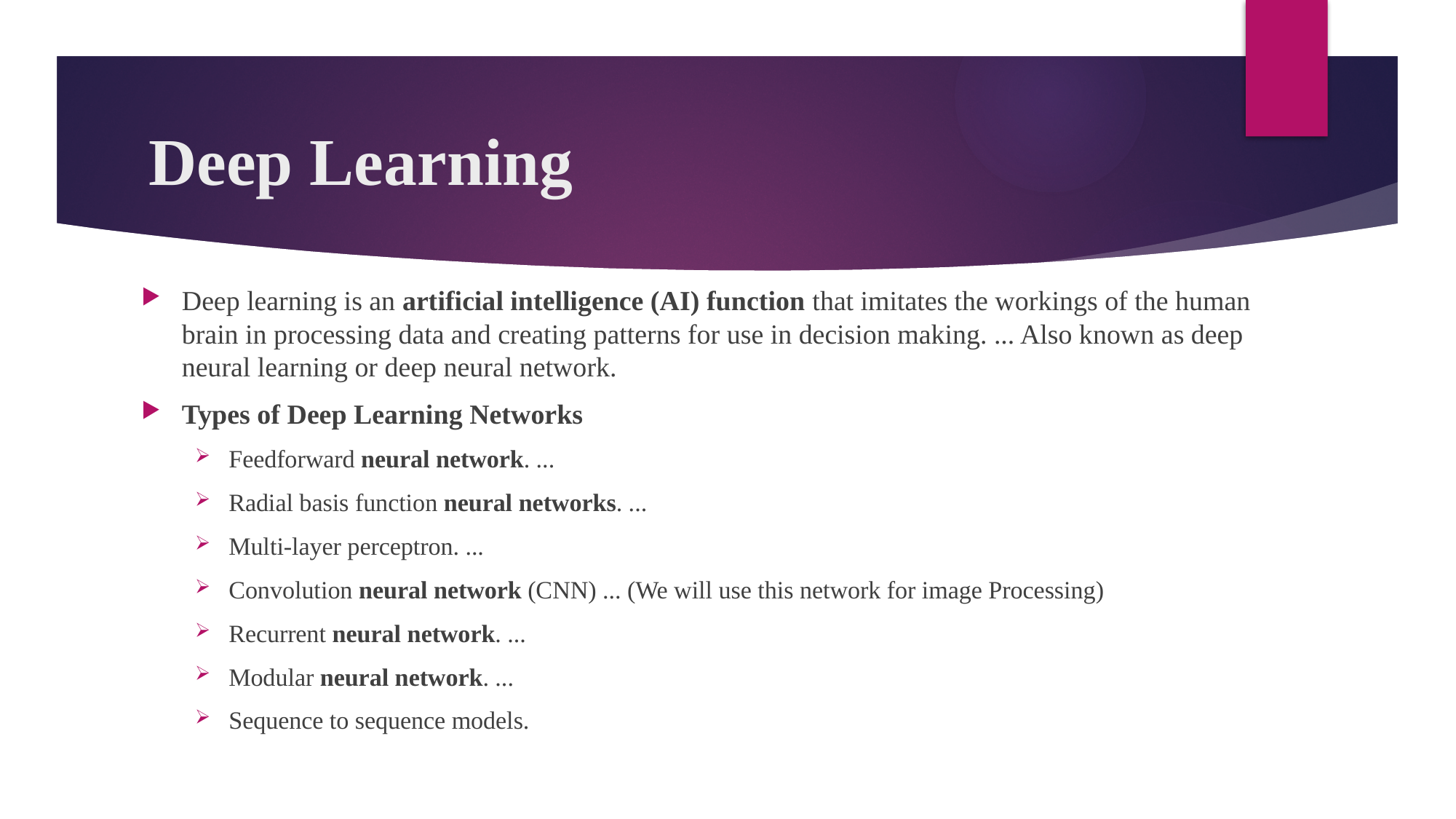

# Deep Learning
Deep learning is an artificial intelligence (AI) function that imitates the workings of the human brain in processing data and creating patterns for use in decision making. ... Also known as deep neural learning or deep neural network.
Types of Deep Learning Networks
Feedforward neural network. ...
Radial basis function neural networks. ...
Multi-layer perceptron. ...
Convolution neural network (CNN) ... (We will use this network for image Processing)
Recurrent neural network. ...
Modular neural network. ...
Sequence to sequence models.